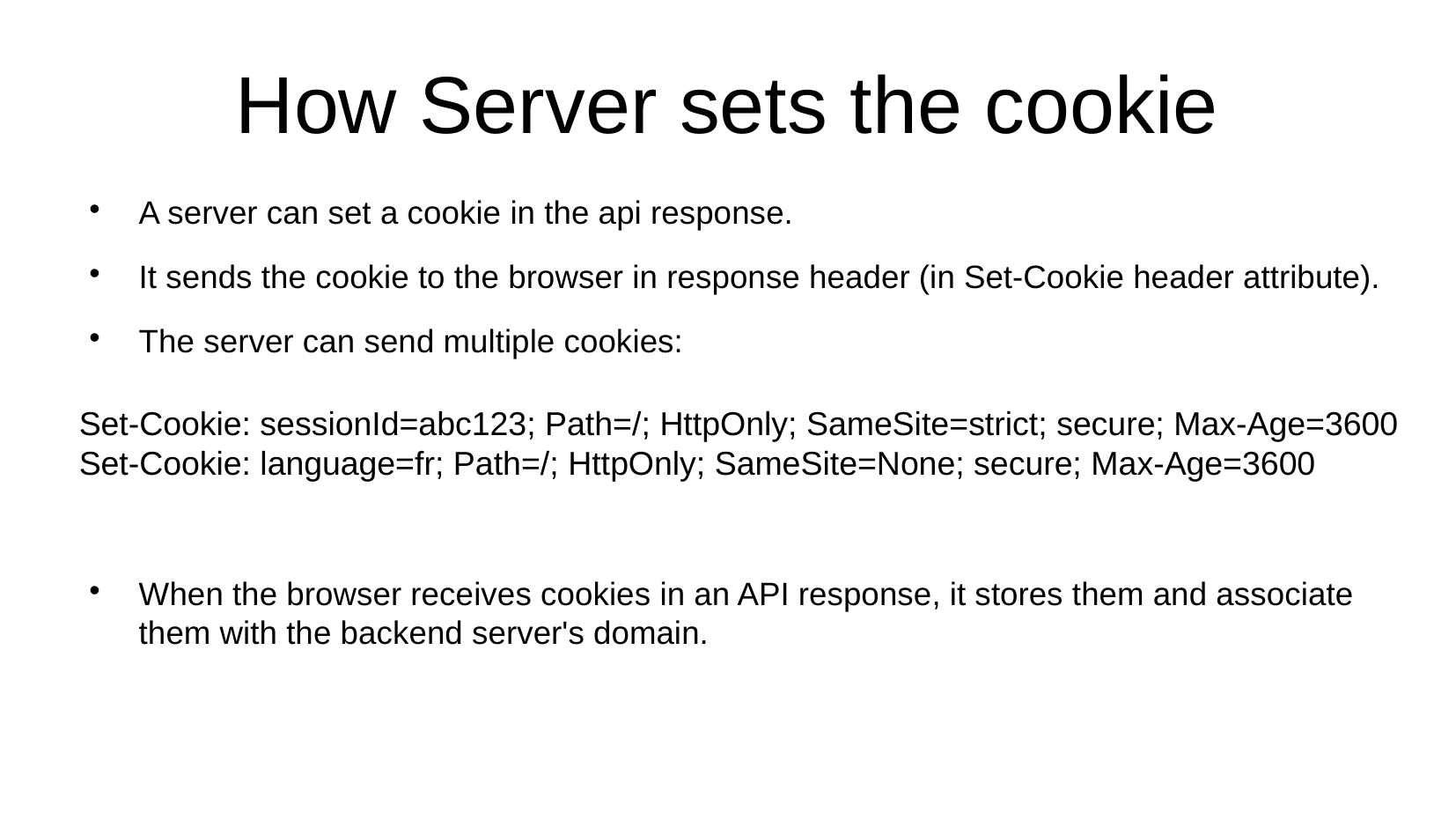

# How Server sets the cookie
A server can set a cookie in the api response.
It sends the cookie to the browser in response header (in Set-Cookie header attribute).
The server can send multiple cookies:

When the browser receives cookies in an API response, it stores them and associate them with the backend server's domain.

Set-Cookie: sessionId=abc123; Path=/; HttpOnly; SameSite=strict; secure; Max-Age=3600
Set-Cookie: language=fr; Path=/; HttpOnly; SameSite=None; secure; Max-Age=3600